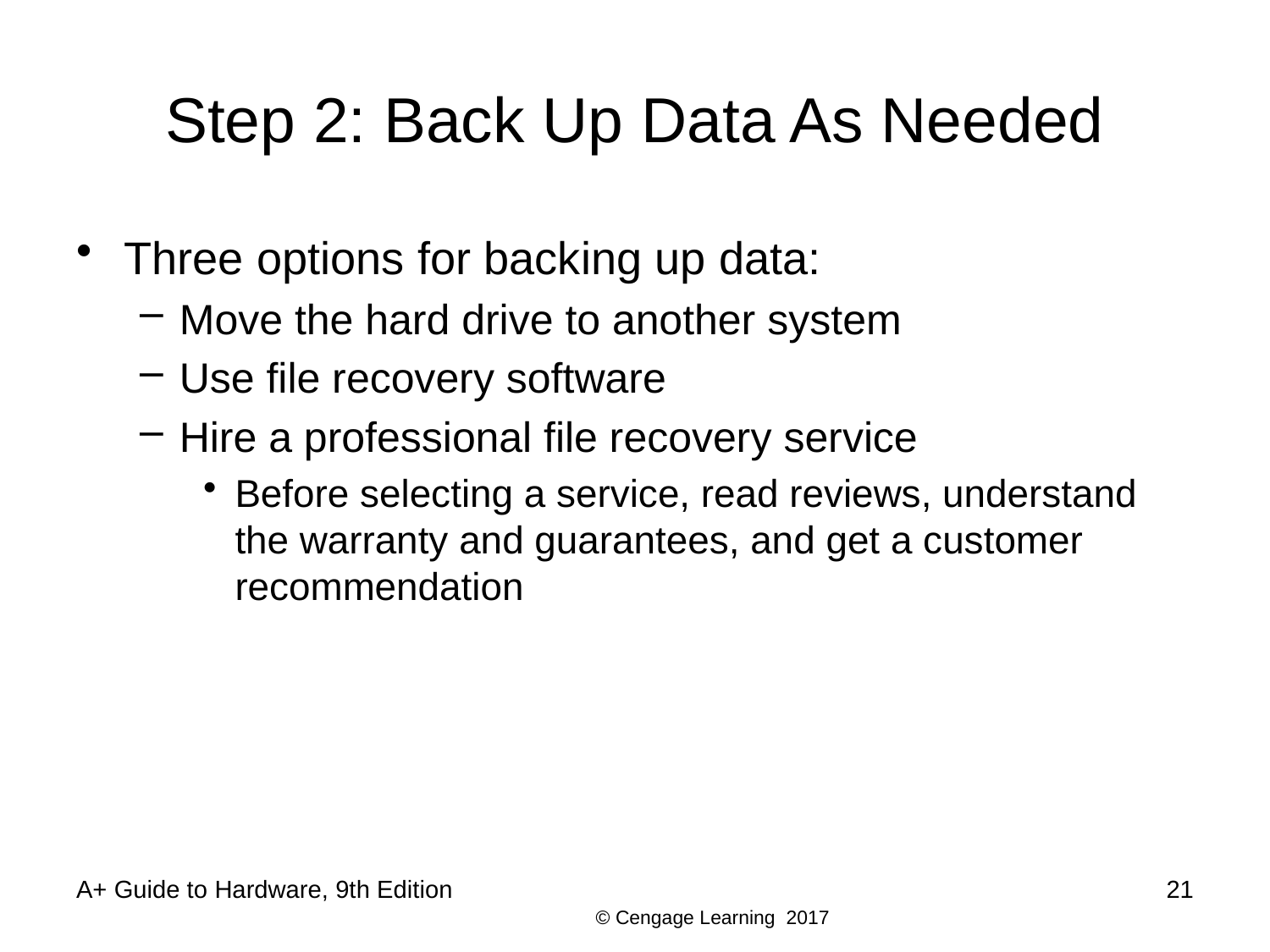

# Step 2: Back Up Data As Needed
Three options for backing up data:
Move the hard drive to another system
Use file recovery software
Hire a professional file recovery service
Before selecting a service, read reviews, understand the warranty and guarantees, and get a customer recommendation
A+ Guide to Hardware, 9th Edition
21